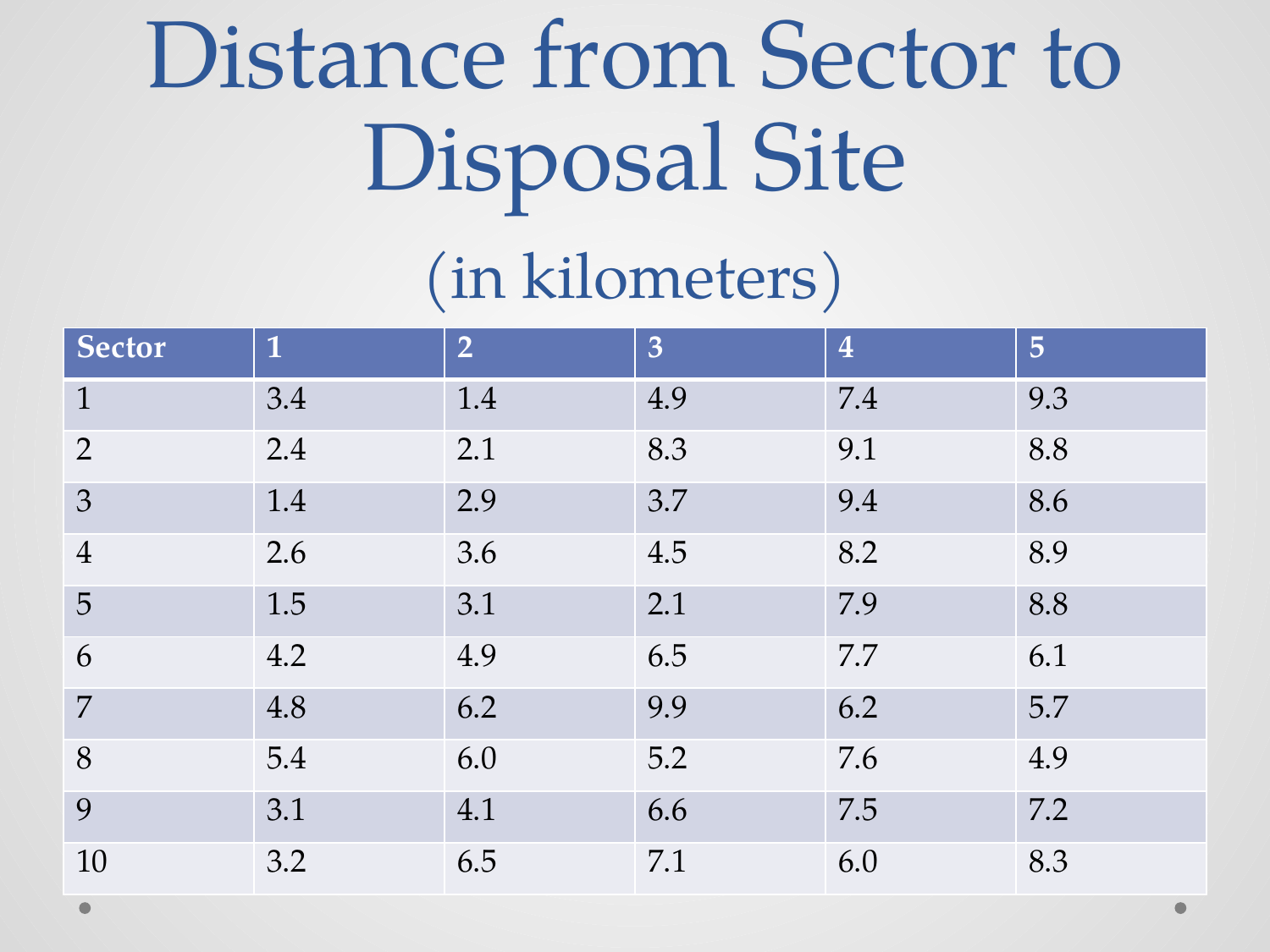

# Distance from Sector to Disposal Site (in kilometers)
| Sector | 1 | 2 | 3 | 4 | 5 |
| --- | --- | --- | --- | --- | --- |
| 1 | 3.4 | 1.4 | 4.9 | 7.4 | 9.3 |
| 2 | 2.4 | 2.1 | 8.3 | 9.1 | 8.8 |
| 3 | 1.4 | 2.9 | 3.7 | 9.4 | 8.6 |
| 4 | 2.6 | 3.6 | 4.5 | 8.2 | 8.9 |
| 5 | 1.5 | 3.1 | 2.1 | 7.9 | 8.8 |
| 6 | 4.2 | 4.9 | 6.5 | 7.7 | 6.1 |
| 7 | 4.8 | 6.2 | 9.9 | 6.2 | 5.7 |
| 8 | 5.4 | 6.0 | 5.2 | 7.6 | 4.9 |
| 9 | 3.1 | 4.1 | 6.6 | 7.5 | 7.2 |
| 10 | 3.2 | 6.5 | 7.1 | 6.0 | 8.3 |